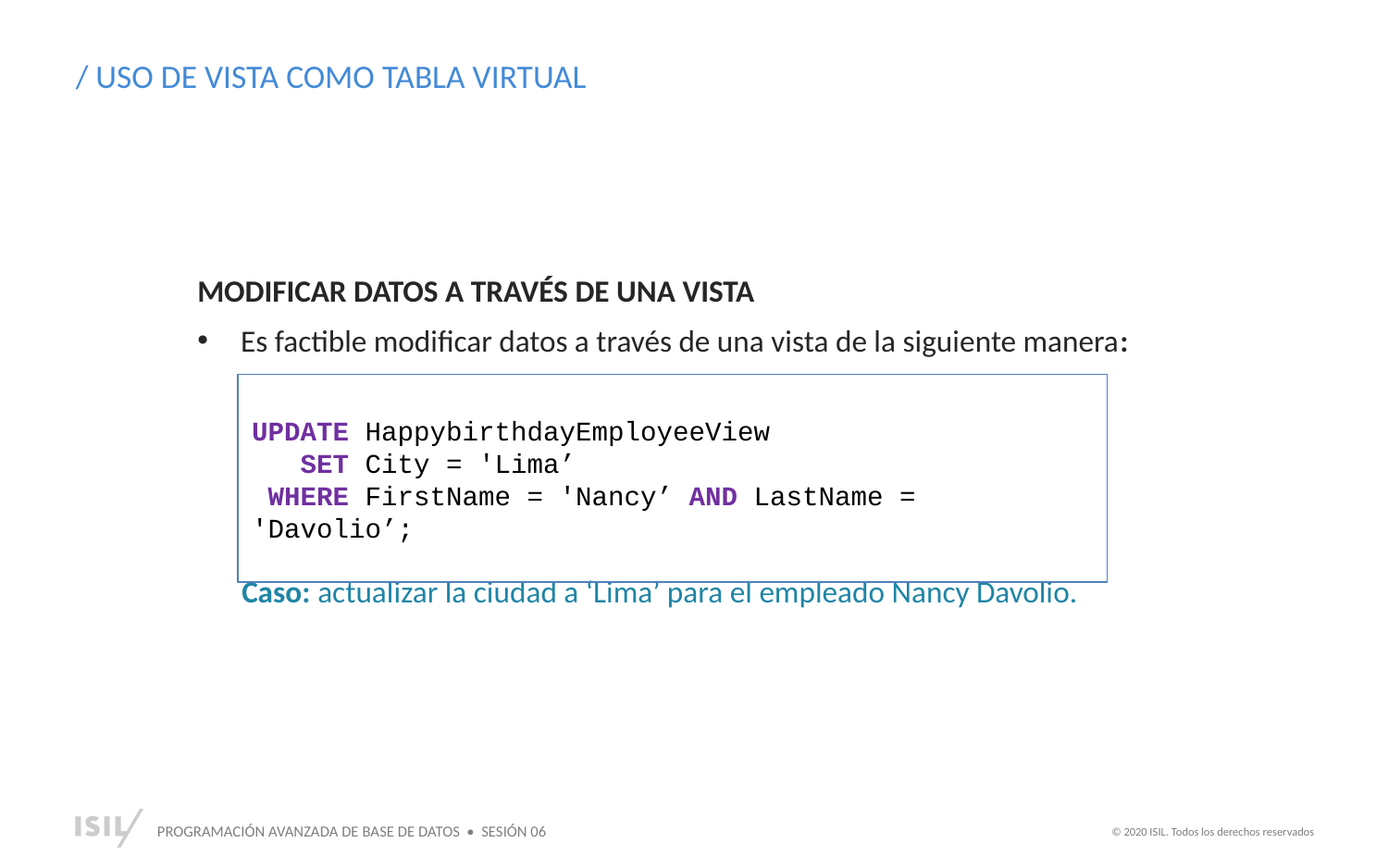

/ USO DE VISTA COMO TABLA VIRTUAL
MODIFICAR DATOS A TRAVÉS DE UNA VISTA
Es factible modificar datos a través de una vista de la siguiente manera:

UPDATE HappybirthdayEmployeeView
   SET City = 'Lima’
 WHERE FirstName = 'Nancy’ AND LastName = 'Davolio’;

Caso: actualizar la ciudad a ‘Lima’ para el empleado Nancy Davolio.